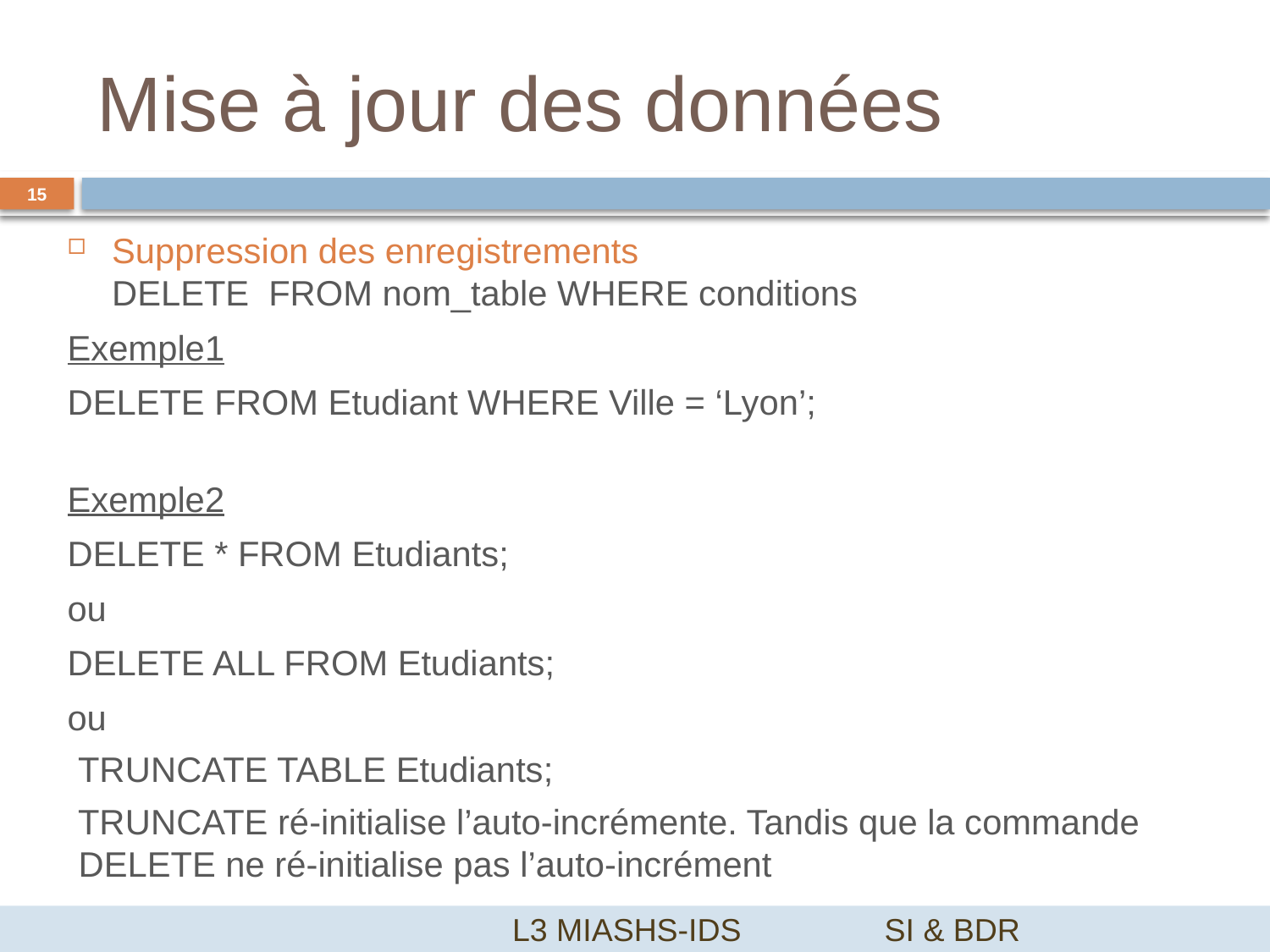

# Mise à jour des données
15
Suppression des enregistrements
DELETE  FROM nom_table WHERE conditions
Exemple1
DELETE FROM Etudiant WHERE Ville = ‘Lyon’;

Exemple2
DELETE * FROM Etudiants;
ou
DELETE ALL FROM Etudiants;
ou
TRUNCATE TABLE Etudiants;
TRUNCATE ré-initialise l’auto-incrémente. Tandis que la commande DELETE ne ré-initialise pas l’auto-incrément

		 L3 MIASHS-IDS		SI & BDR